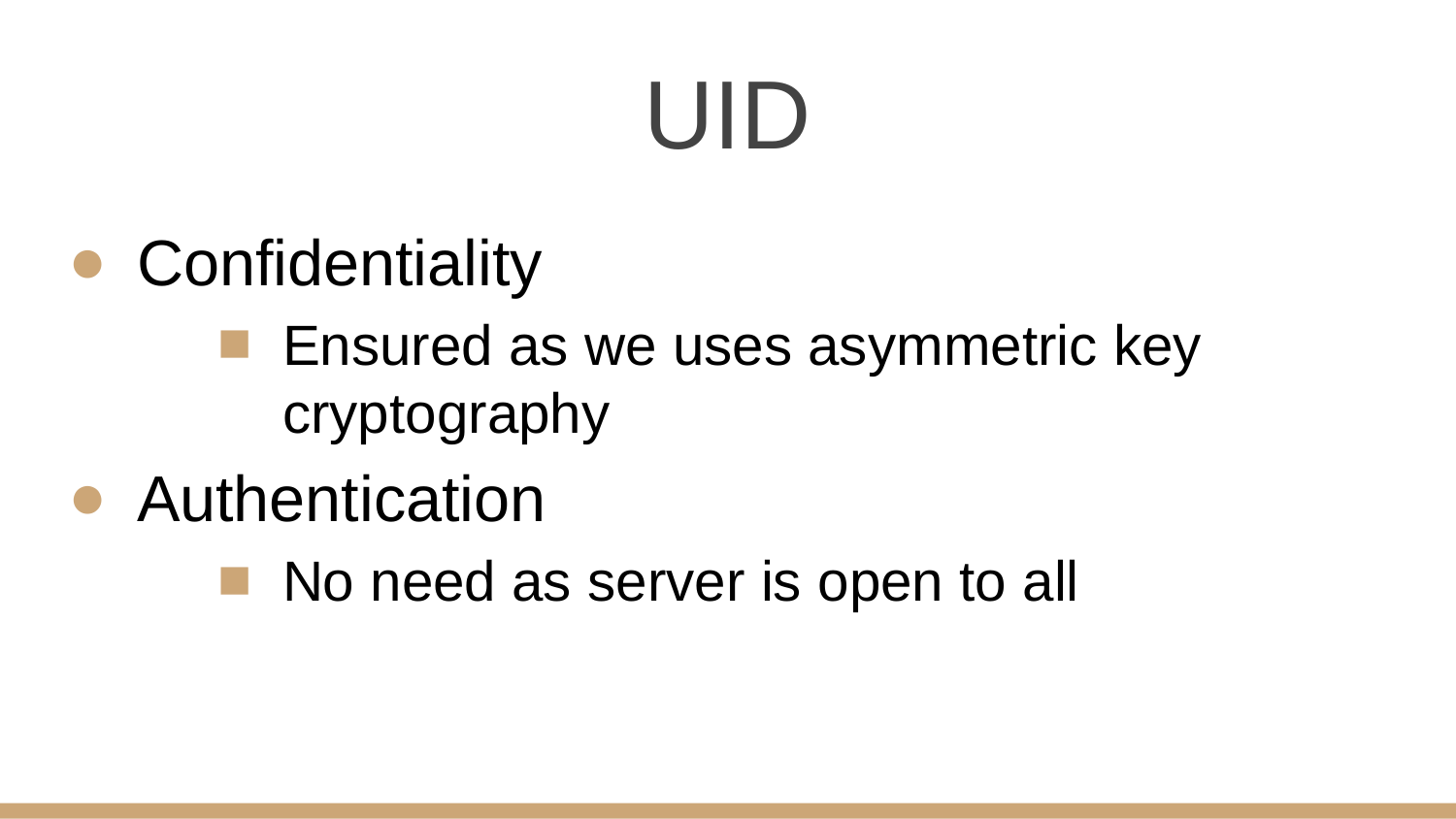

# UID
Confidentiality
Ensured as we uses asymmetric key cryptography
Authentication
No need as server is open to all